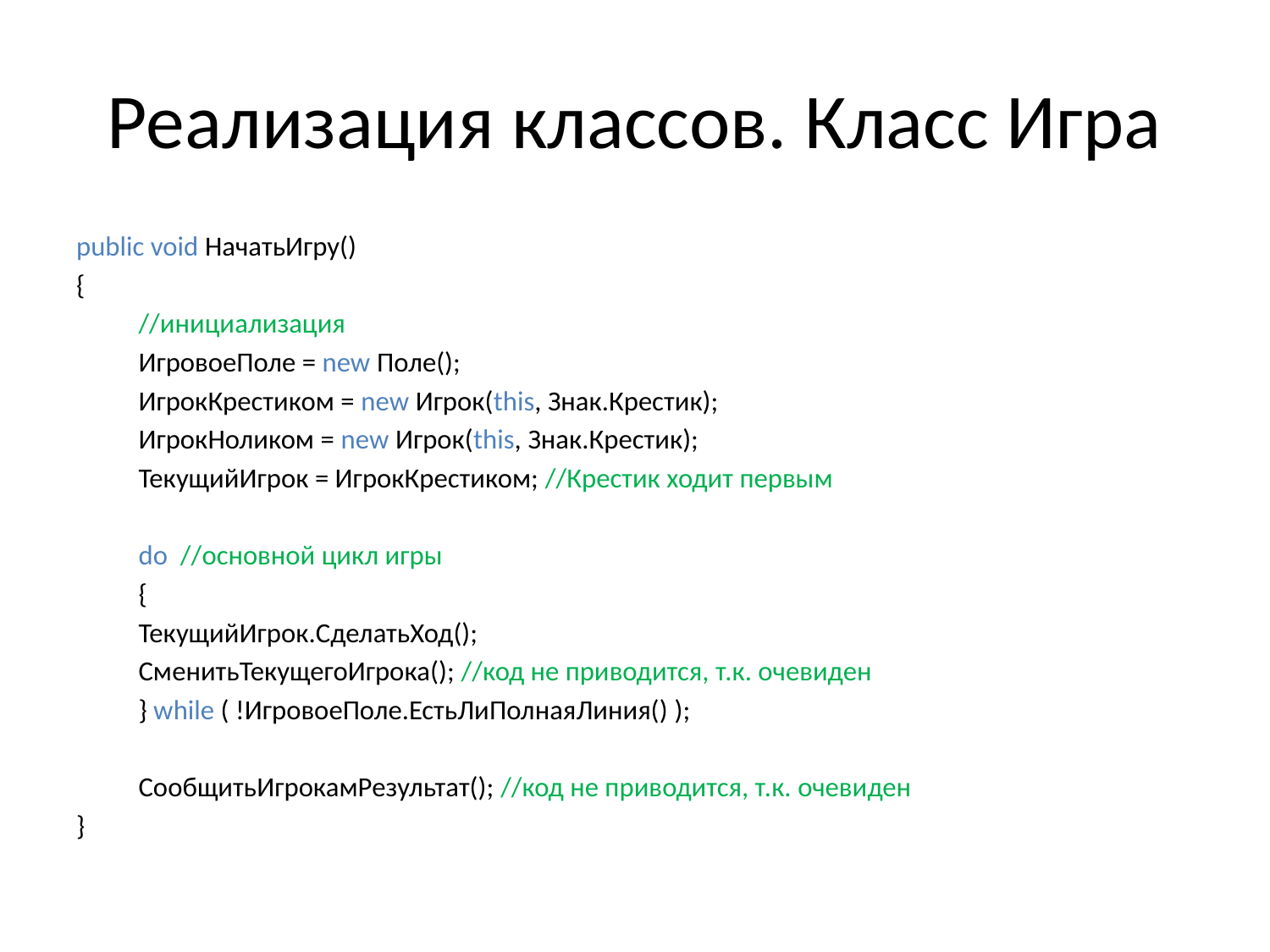

# Реализация классов. Класс Игра
public void НачатьИгру()
{
	//инициализация
	ИгровоеПоле = new Поле();
	ИгрокКрестиком = new Игрок(this, Знак.Крестик);
	ИгрокНоликом = new Игрок(this, Знак.Крестик);
	ТекущийИгрок = ИгрокКрестиком; //Крестик ходит первым

	do  //основной цикл игры
	{
		ТекущийИгрок.СделатьХод();
		СменитьТекущегоИгрока(); //код не приводится, т.к. очевиден
	} while ( !ИгровоеПоле.ЕстьЛиПолнаяЛиния() );

	СообщитьИгрокамРезультат(); //код не приводится, т.к. очевиден
}